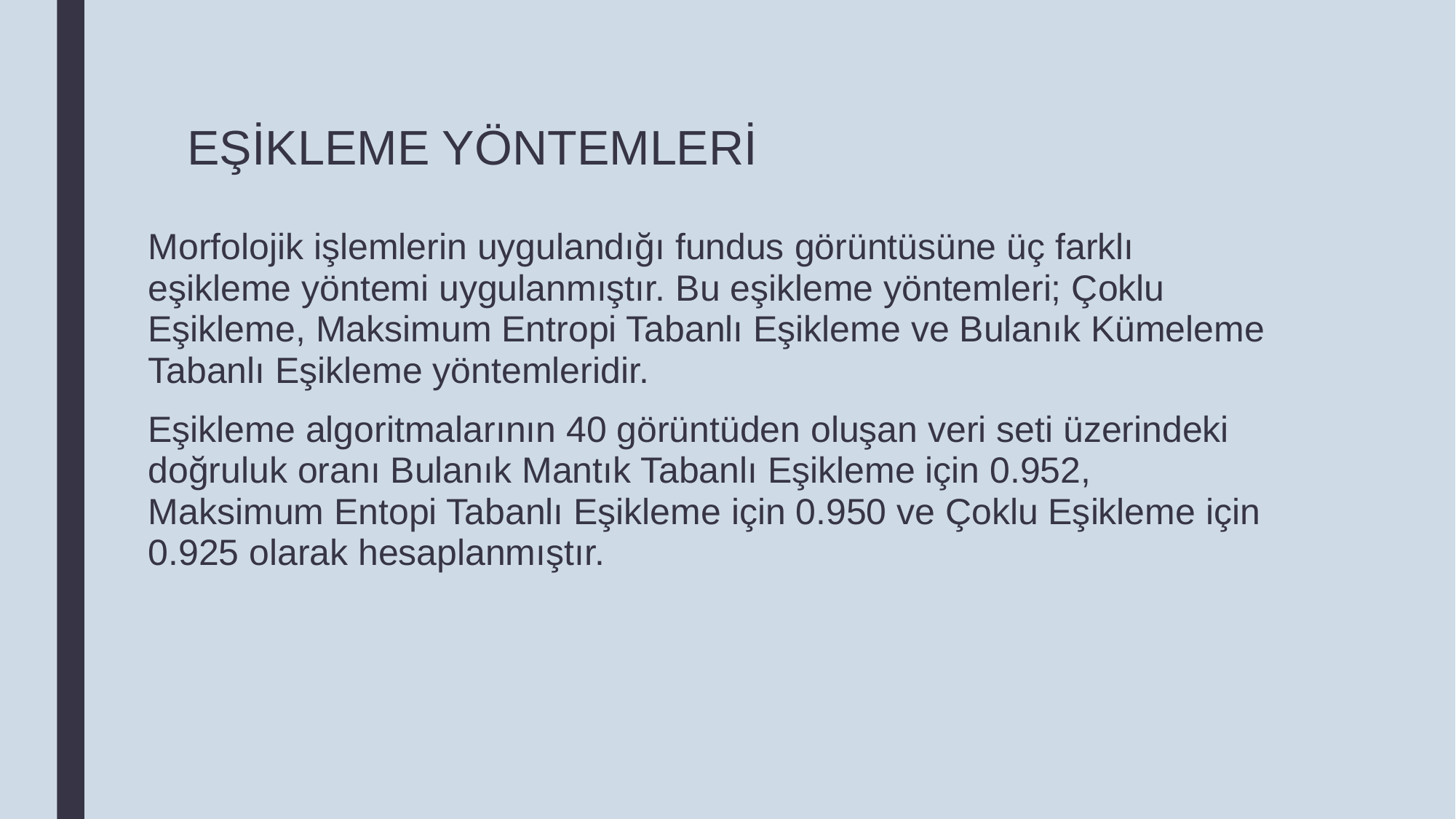

# EŞİKLEME YÖNTEMLERİ
Morfolojik işlemlerin uygulandığı fundus görüntüsüne üç farklı eşikleme yöntemi uygulanmıştır. Bu eşikleme yöntemleri; Çoklu Eşikleme, Maksimum Entropi Tabanlı Eşikleme ve Bulanık Kümeleme Tabanlı Eşikleme yöntemleridir.
Eşikleme algoritmalarının 40 görüntüden oluşan veri seti üzerindeki doğruluk oranı Bulanık Mantık Tabanlı Eşikleme için 0.952, Maksimum Entopi Tabanlı Eşikleme için 0.950 ve Çoklu Eşikleme için 0.925 olarak hesaplanmıştır.